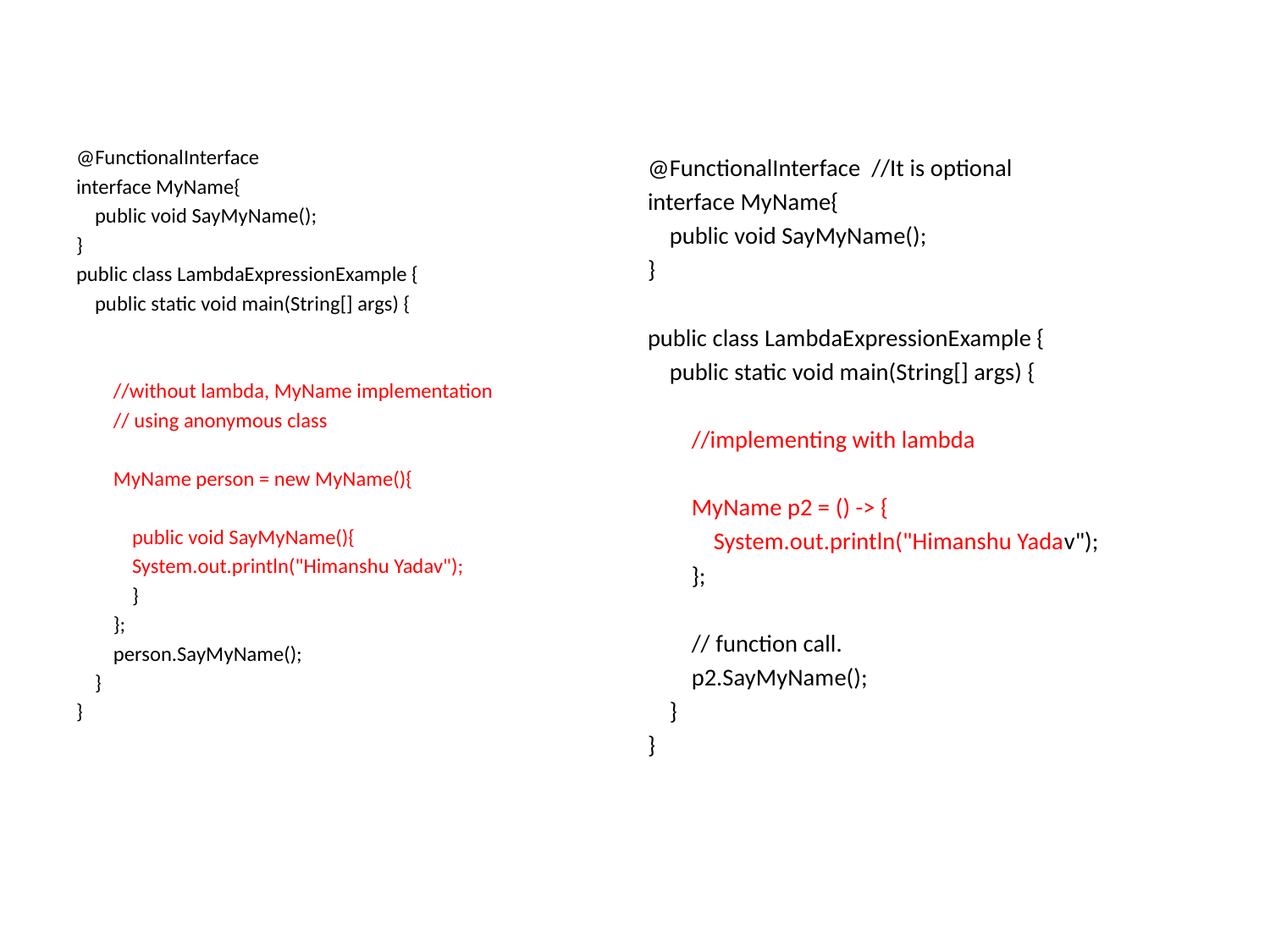

@FunctionalInterface
interface MyName{
    public void SayMyName();
}
public class LambdaExpressionExample {
    public static void main(String[] args) {

        //without lambda, MyName implementation
        // using anonymous class

        MyName person = new MyName(){

            public void SayMyName(){
            System.out.println("Himanshu Yadav");
            }
        };
        person.SayMyName();
    }
}

@FunctionalInterface  //It is optional
interface MyName{
    public void SayMyName();
}

public class LambdaExpressionExample {
    public static void main(String[] args) {

        //implementing with lambda

        MyName p2 = () -> {
            System.out.println("Himanshu Yadav");
        };

        // function call.
        p2.SayMyName();
    }
}